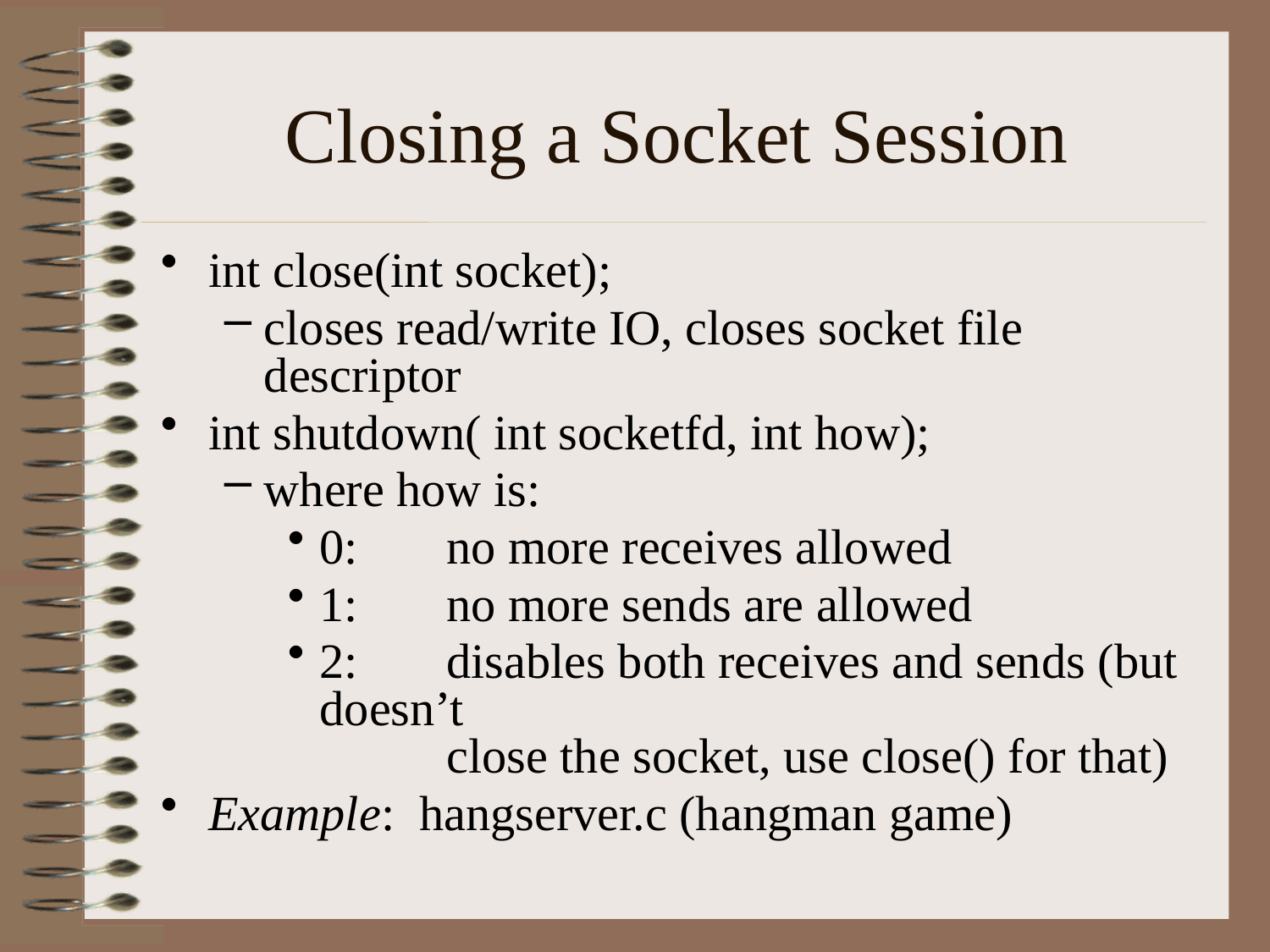

# Closing a Socket Session
int close(int socket);
closes read/write IO, closes socket file descriptor
int shutdown( int socketfd, int how);
where how is:
0:	no more receives allowed
1:	no more sends are allowed
2:	disables both receives and sends (but doesn’t
	close the socket, use close() for that)
Example:  hangserver.c (hangman game)